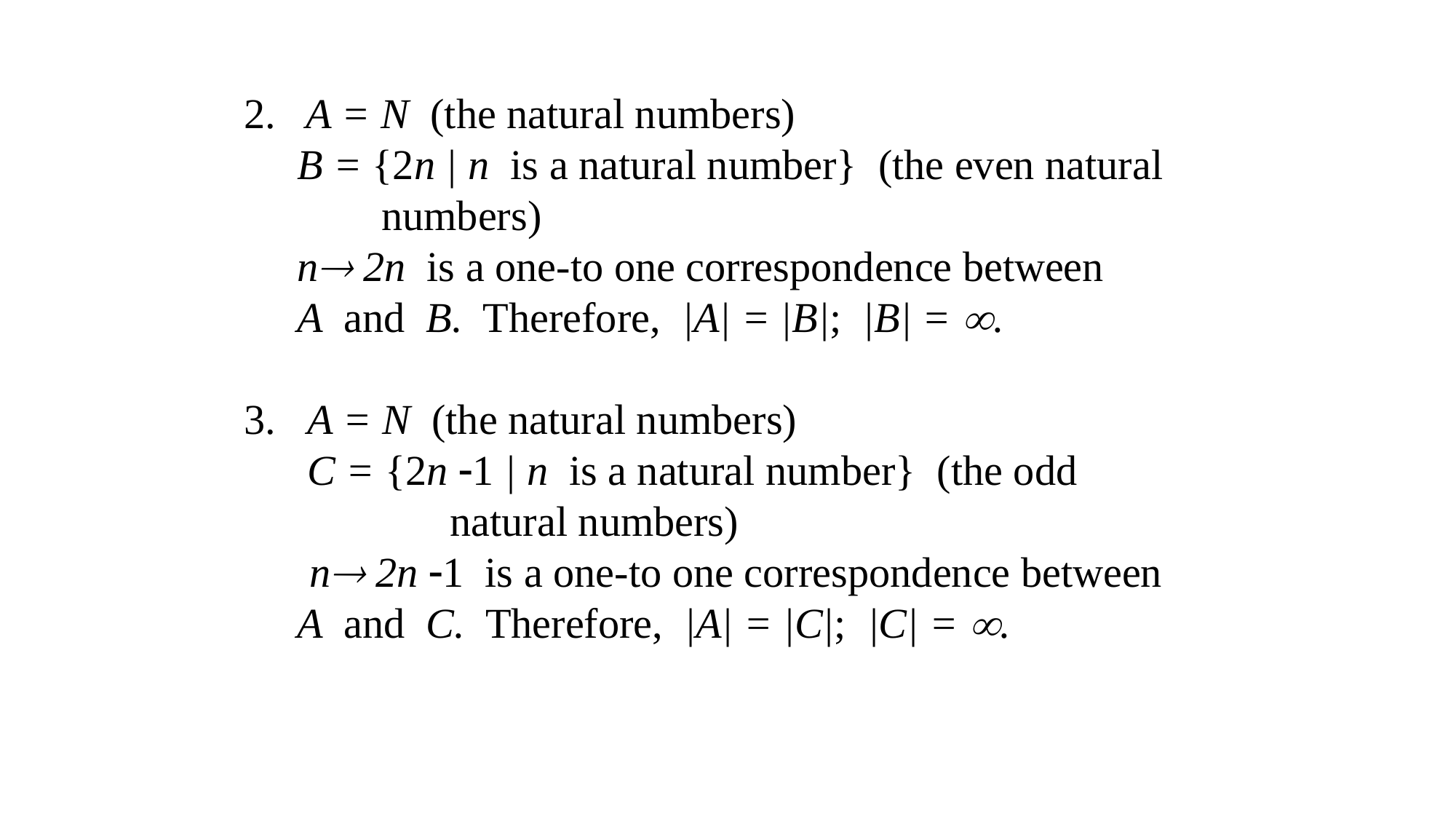

2.   A = N  (the natural numbers)
     B = {2n | n  is a natural number}  (the even natural
             numbers)
     n→ 2n  is a one-to one correspondence between
     A  and  B.  Therefore,  |A| = |B|;  |B| = ∞.

3.   A = N  (the natural numbers)
      C = {2n −1 | n  is a natural number}  (the odd
		    natural numbers)
	 n→ 2n −1  is a one-to one correspondence between
     A  and  C.  Therefore,  |A| = |C|;  |C| = ∞.